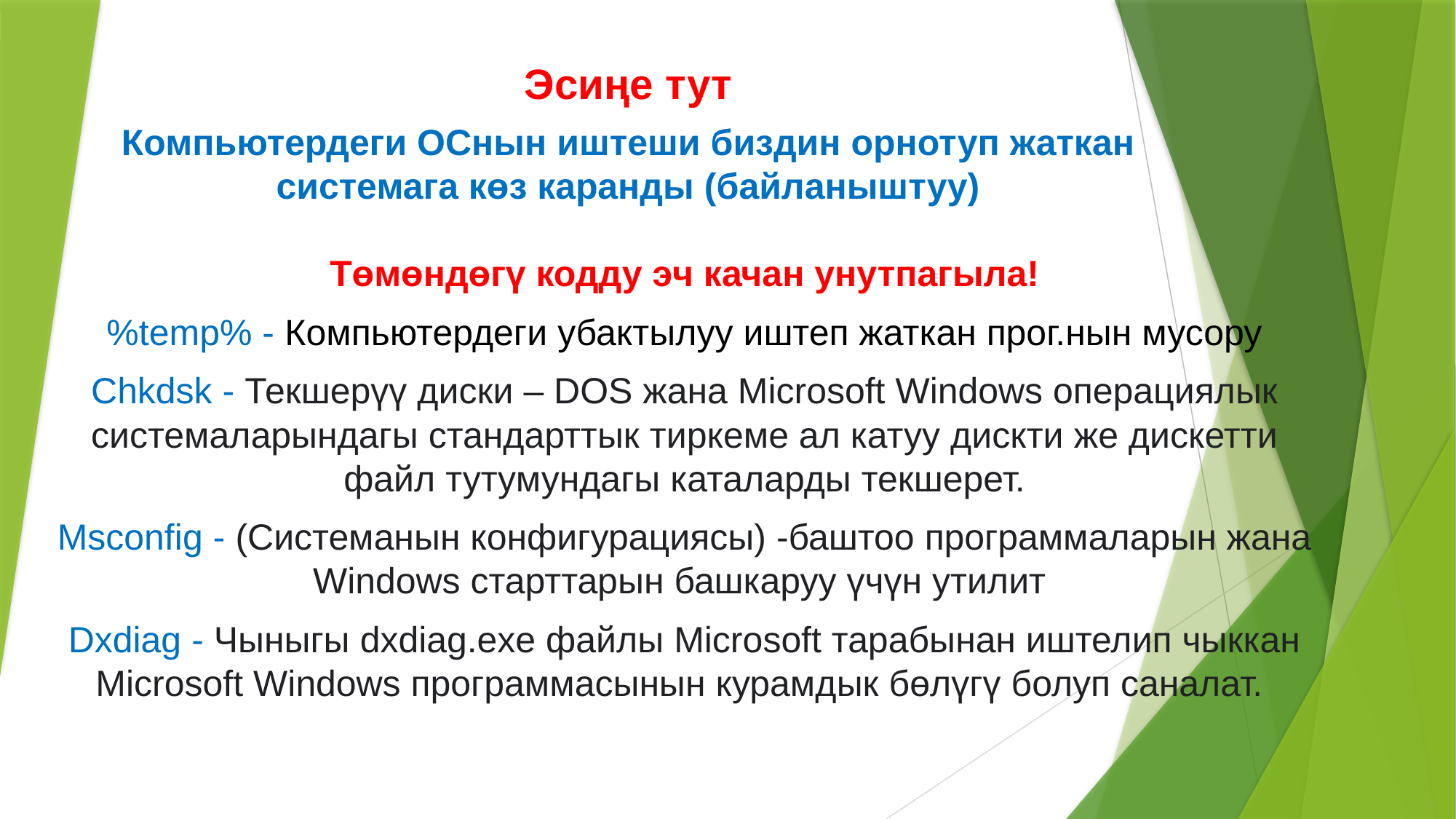

# Эсиңе тут
Компьютердеги ОСнын иштеши биздин орнотуп жаткан системага көз каранды (байланыштуу)
Төмөндөгү кодду эч качан унутпагыла!
%temp% - Компьютердеги убактылуу иштеп жаткан прог.нын мусору
Chkdsk - Текшерүү диски – DOS жана Microsoft Windows операциялык системаларындагы стандарттык тиркеме ал катуу дискти же дискетти файл тутумундагы каталарды текшерет.
Msconfig - (Системанын конфигурациясы) -баштоо программаларын жана Windows старттарын башкаруу үчүн утилит
Dxdiag - Чыныгы dxdiag.exe файлы Microsoft тарабынан иштелип чыккан Microsoft Windows программасынын курамдык бөлүгү болуп саналат.